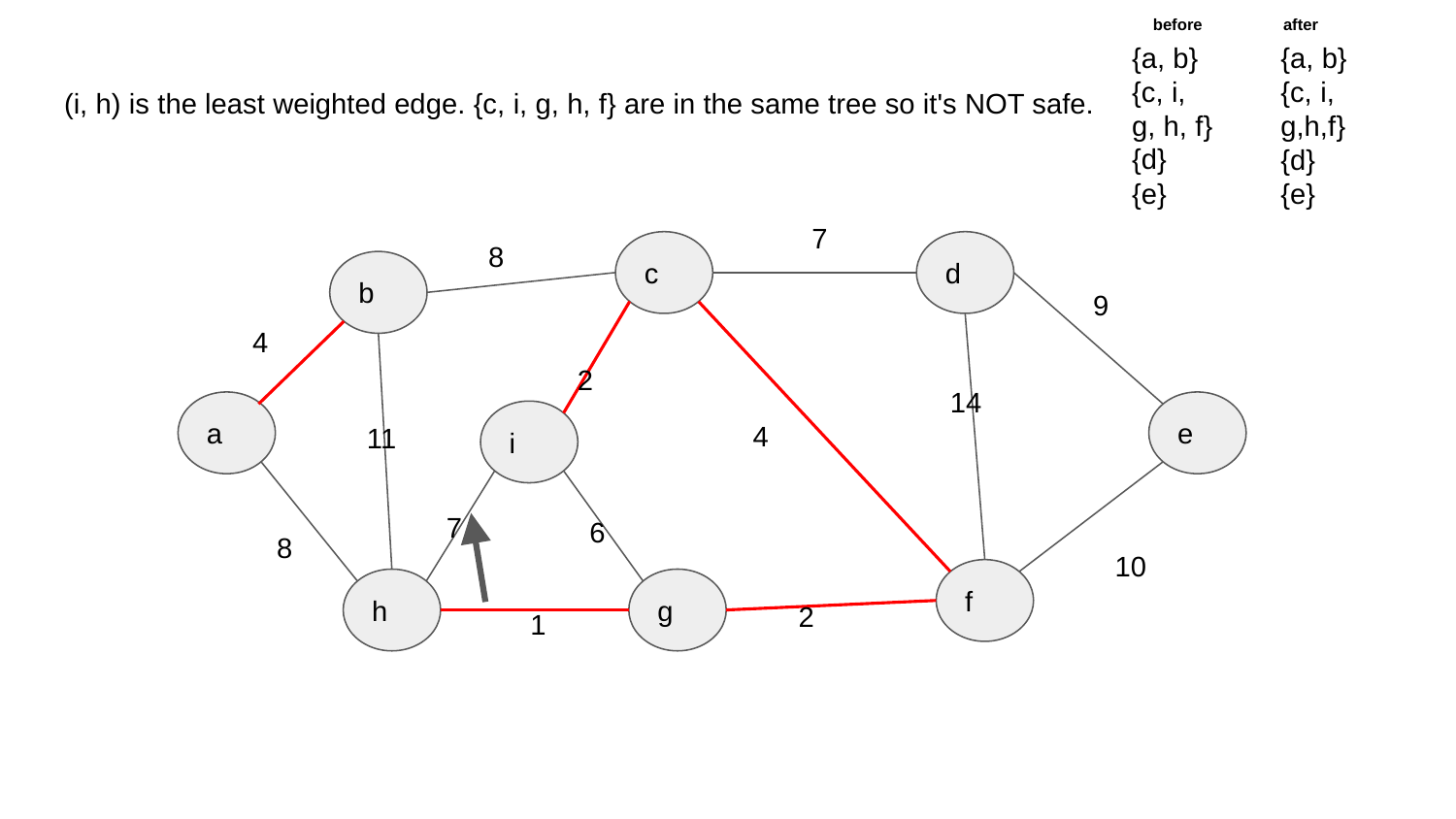

before
after
{a, b}
{c, i, g, h, f}
{d}
{e}

{a, b}
{c, i, g,h,f}
{d}
{e}

# (i, h) is the least weighted edge. {c, i, g, h, f} are in the same tree so it's NOT safe.
7
8
c
d
b
9
4
2
14
a
e
i
4
11
7
6
8
10
f
h
g
2
1